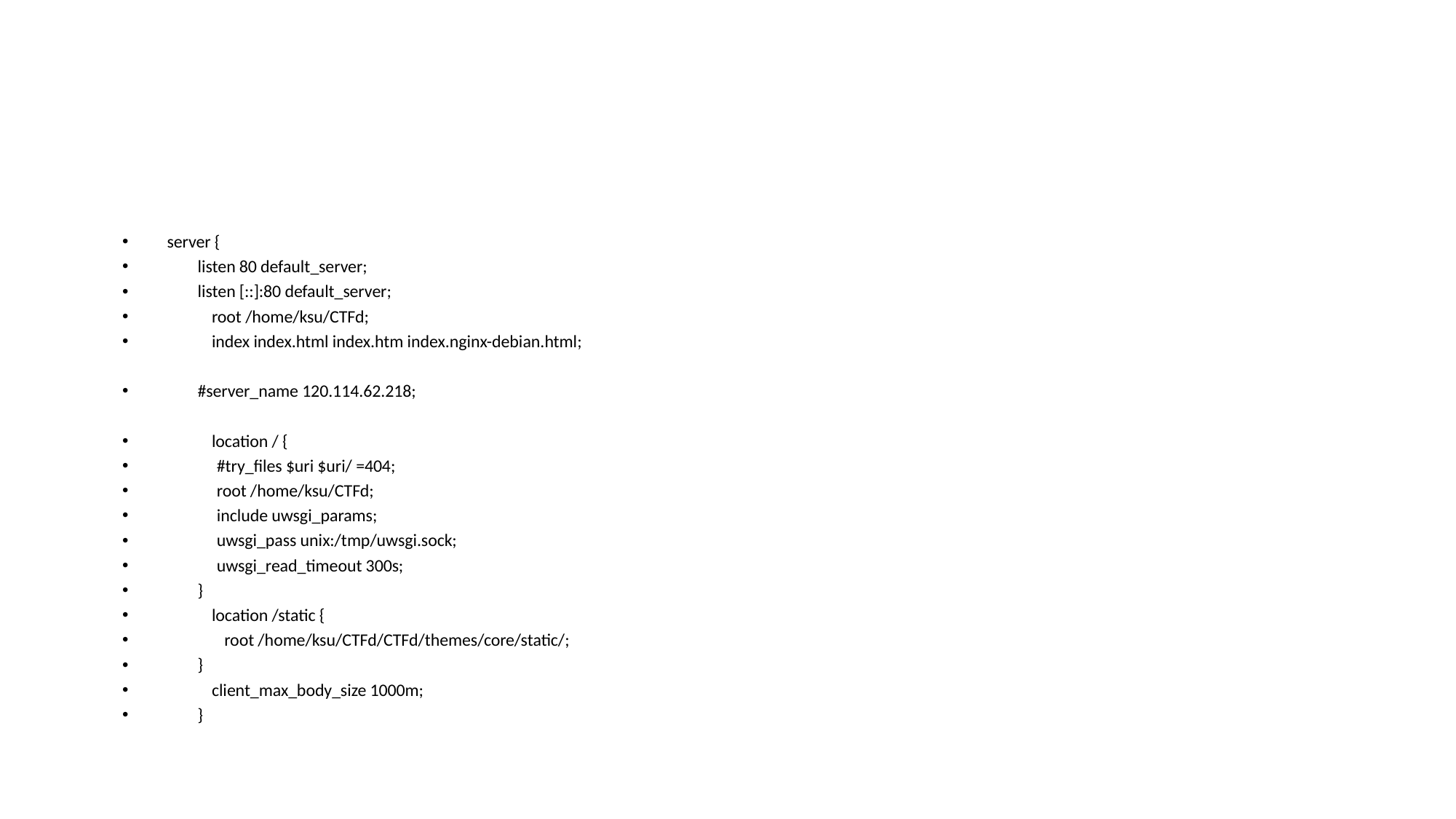

#
server {
        listen 80 default_server;
        listen [::]:80 default_server;
	root /home/ksu/CTFd;
	index index.html index.htm index.nginx-debian.html;

        #server_name 120.114.62.218;

	location / {
             #try_files $uri $uri/ =404;
             root /home/ksu/CTFd;
             include uwsgi_params;
             uwsgi_pass unix:/tmp/uwsgi.sock;
             uwsgi_read_timeout 300s;
        }
	location /static {
               root /home/ksu/CTFd/CTFd/themes/core/static/;
        }
	client_max_body_size 1000m;
        }